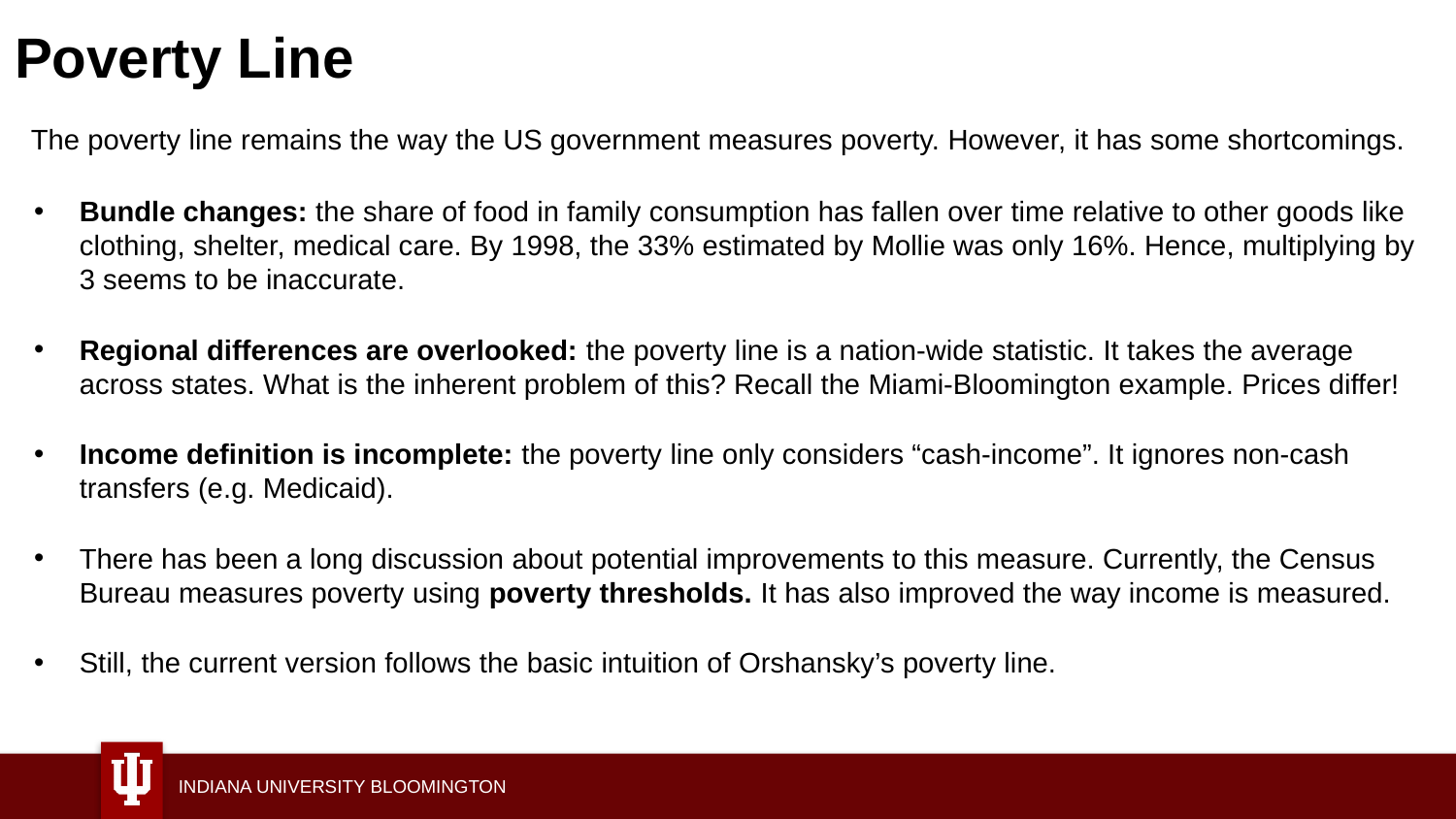

# Poverty Line
The poverty line remains the way the US government measures poverty. However, it has some shortcomings.
Bundle changes: the share of food in family consumption has fallen over time relative to other goods like clothing, shelter, medical care. By 1998, the 33% estimated by Mollie was only 16%. Hence, multiplying by 3 seems to be inaccurate.
Regional differences are overlooked: the poverty line is a nation-wide statistic. It takes the average across states. What is the inherent problem of this? Recall the Miami-Bloomington example. Prices differ!
Income definition is incomplete: the poverty line only considers “cash-income”. It ignores non-cash transfers (e.g. Medicaid).
There has been a long discussion about potential improvements to this measure. Currently, the Census Bureau measures poverty using poverty thresholds. It has also improved the way income is measured.
Still, the current version follows the basic intuition of Orshansky’s poverty line.